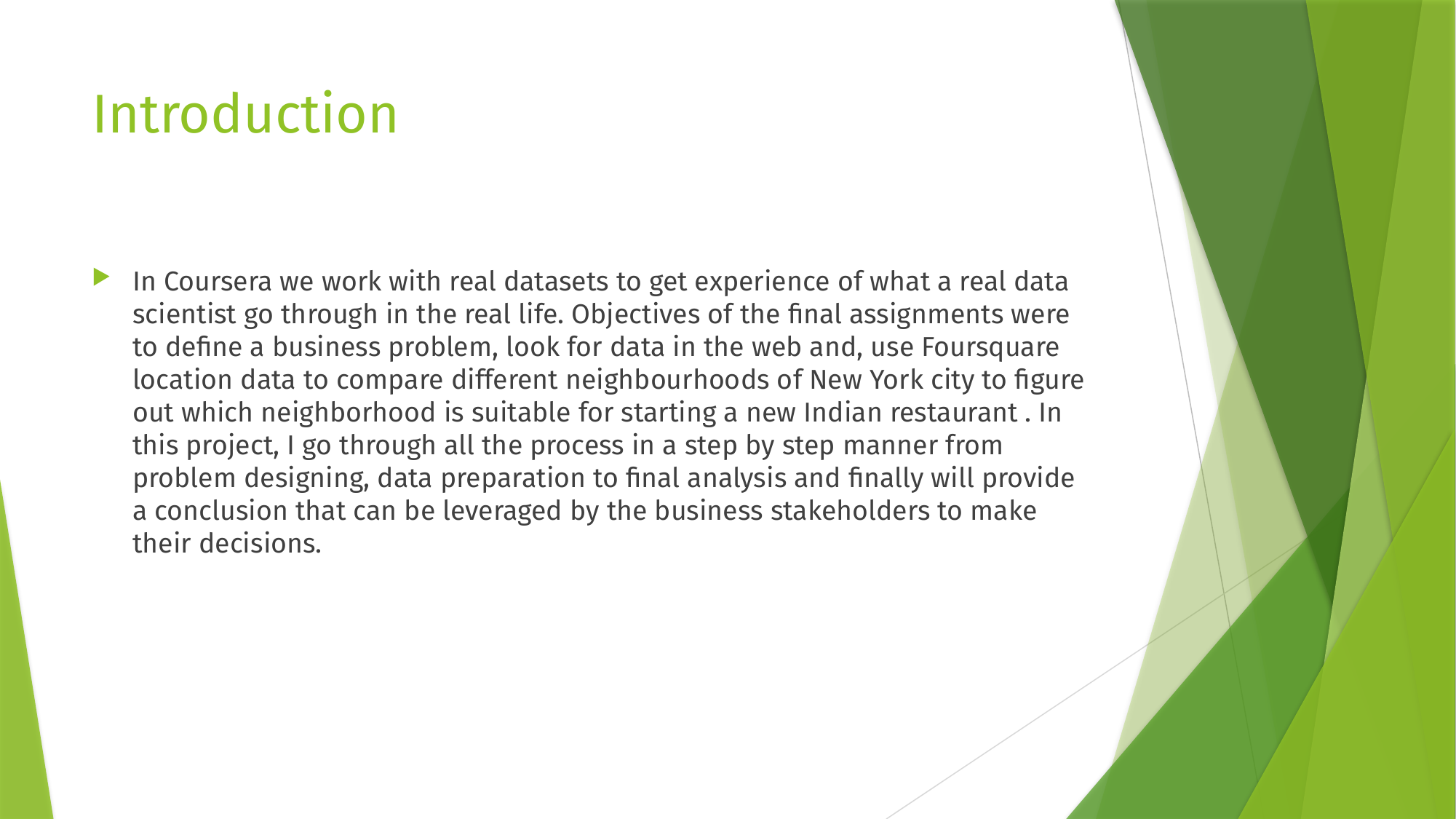

# Introduction
In Coursera we work with real datasets to get experience of what a real data scientist go through in the real life. Objectives of the final assignments were to define a business problem, look for data in the web and, use Foursquare location data to compare different neighbourhoods of New York city to figure out which neighborhood is suitable for starting a new Indian restaurant . In this project, I go through all the process in a step by step manner from problem designing, data preparation to final analysis and finally will provide a conclusion that can be leveraged by the business stakeholders to make their decisions.